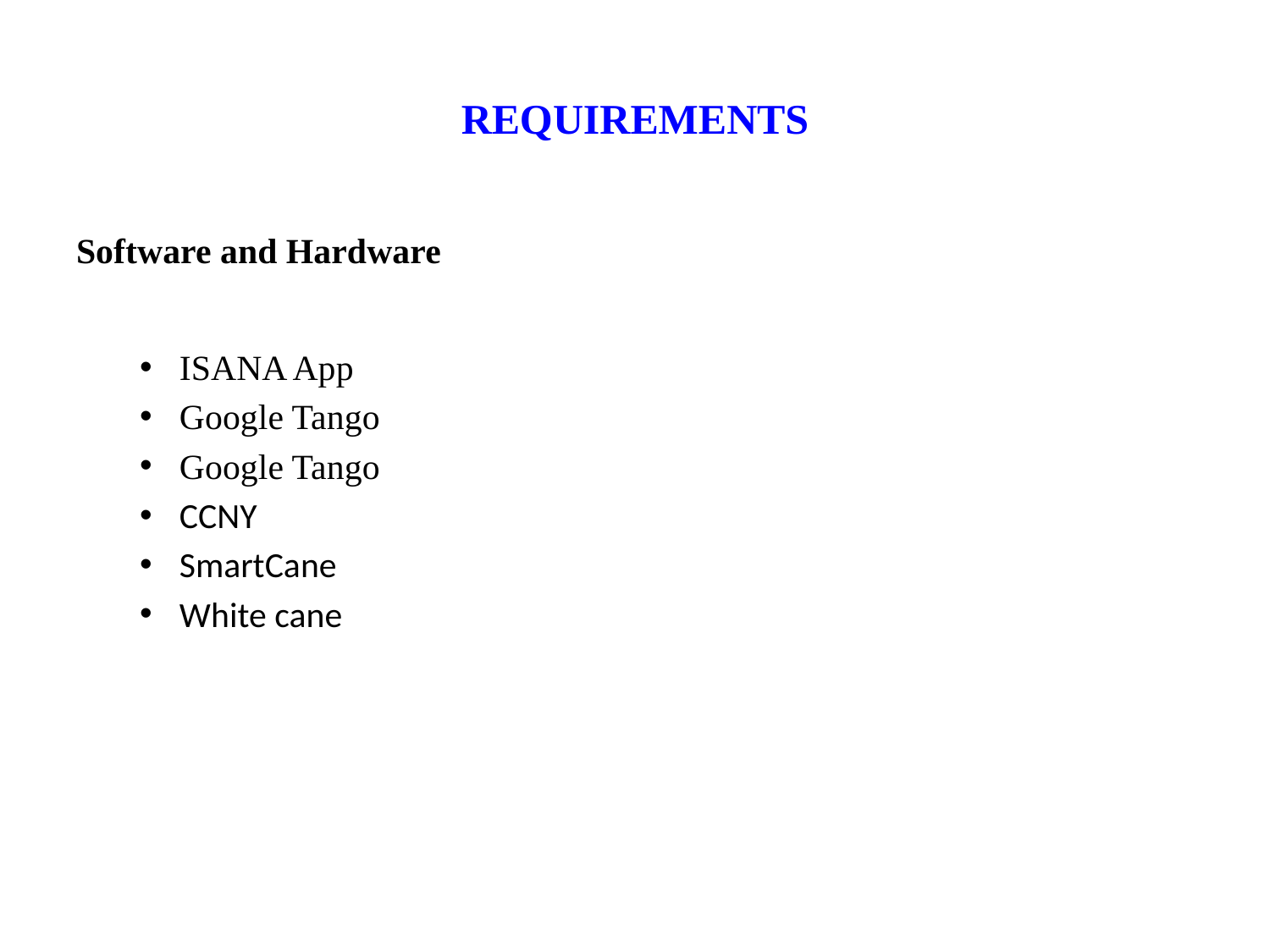

# REQUIREMENTS
Software and Hardware

ISANA App
Google Tango
Google Tango
CCNY
SmartCane
White cane